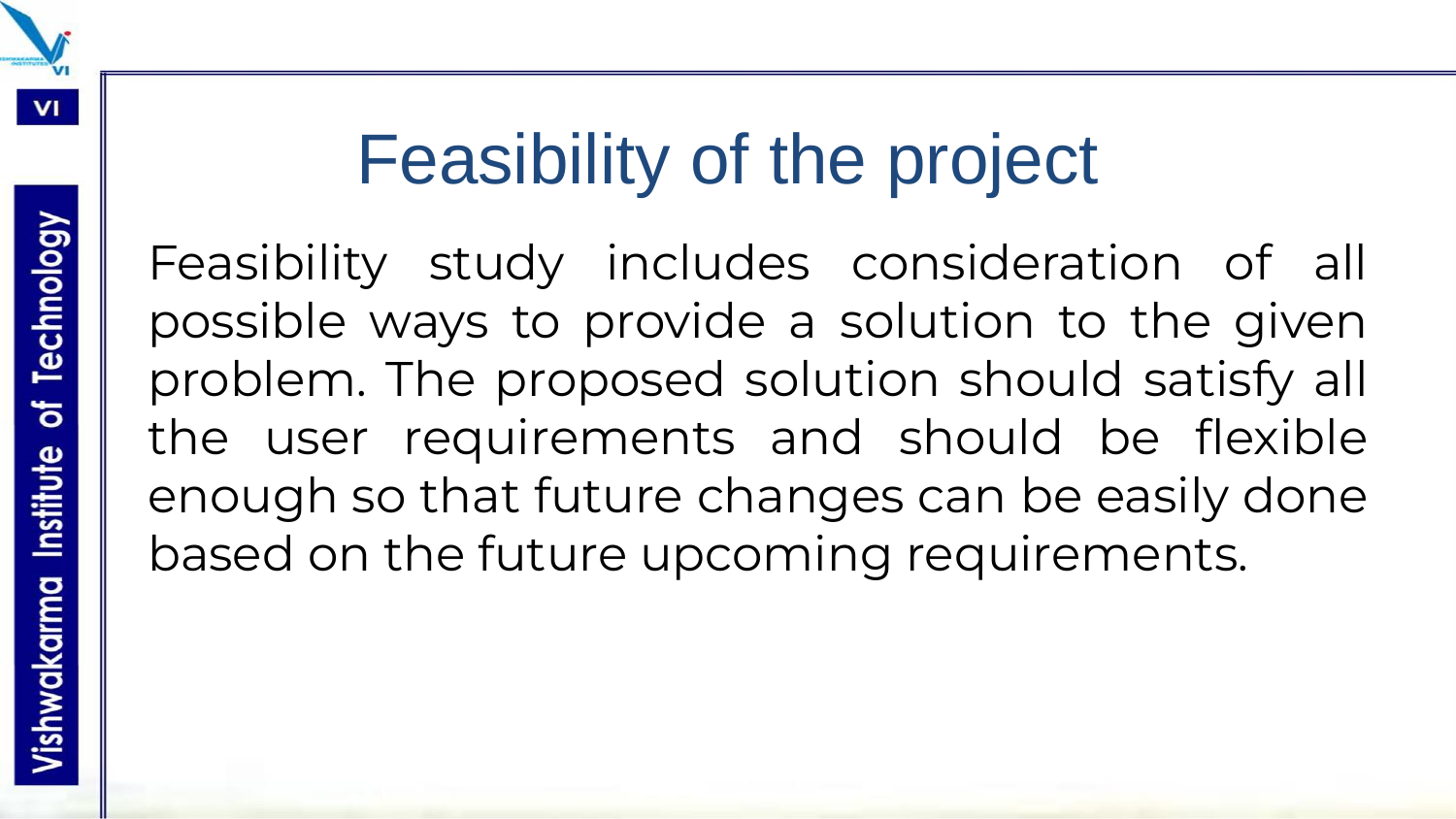

# Feasibility of the project
Feasibility study includes consideration of all possible ways to provide a solution to the given problem. The proposed solution should satisfy all the user requirements and should be flexible enough so that future changes can be easily done based on the future upcoming requirements.